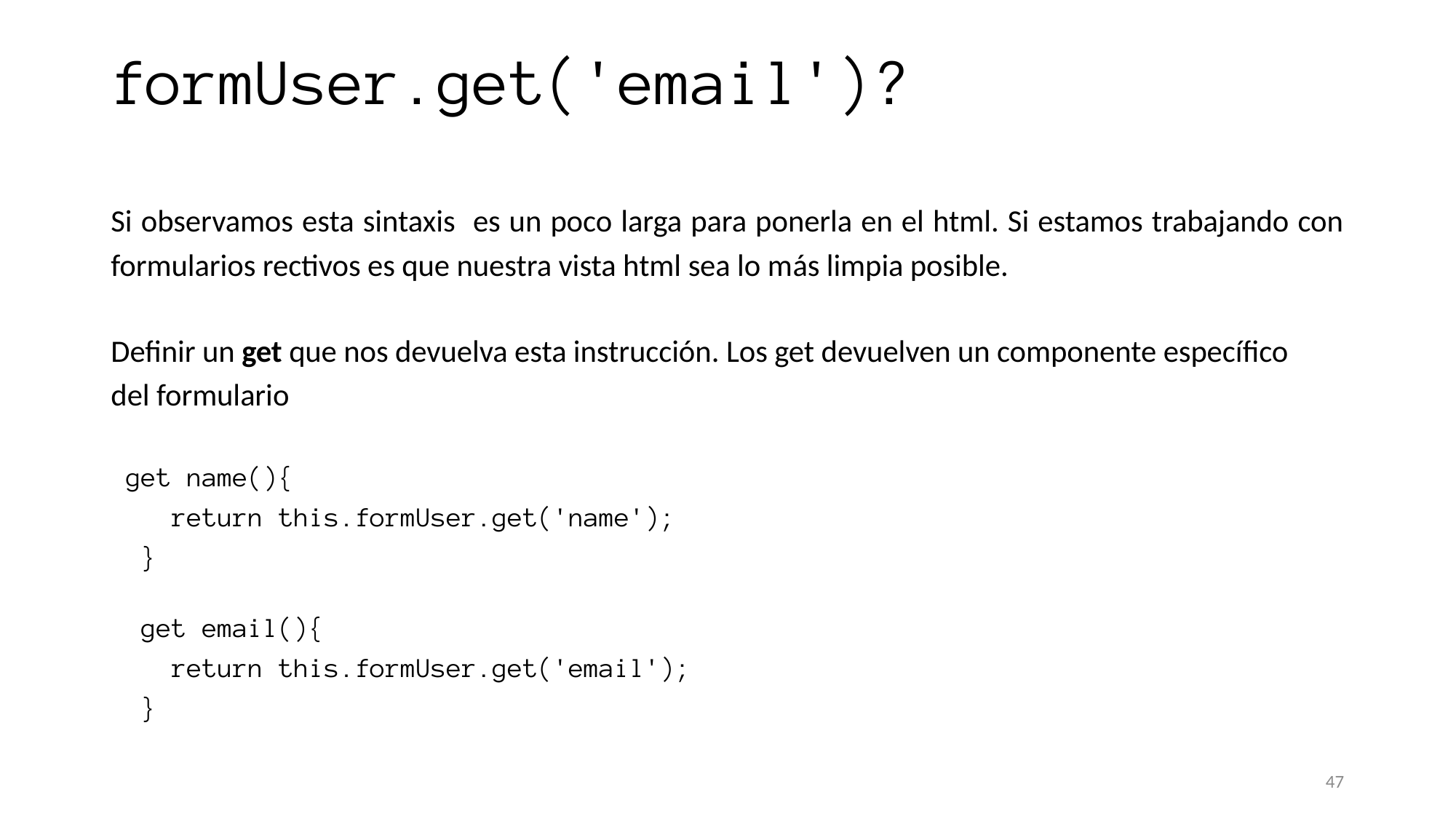

# formUser.get('email')?
Si observamos esta sintaxis  es un poco larga para ponerla en el html. Si estamos trabajando con formularios rectivos es que nuestra vista html sea lo más limpia posible.

Definir un get que nos devuelva esta instrucción. Los get devuelven un componente específico
del formulario

 get name(){
    return this.formUser.get('name');
  }
  get email(){
    return this.formUser.get('email');
  }

47